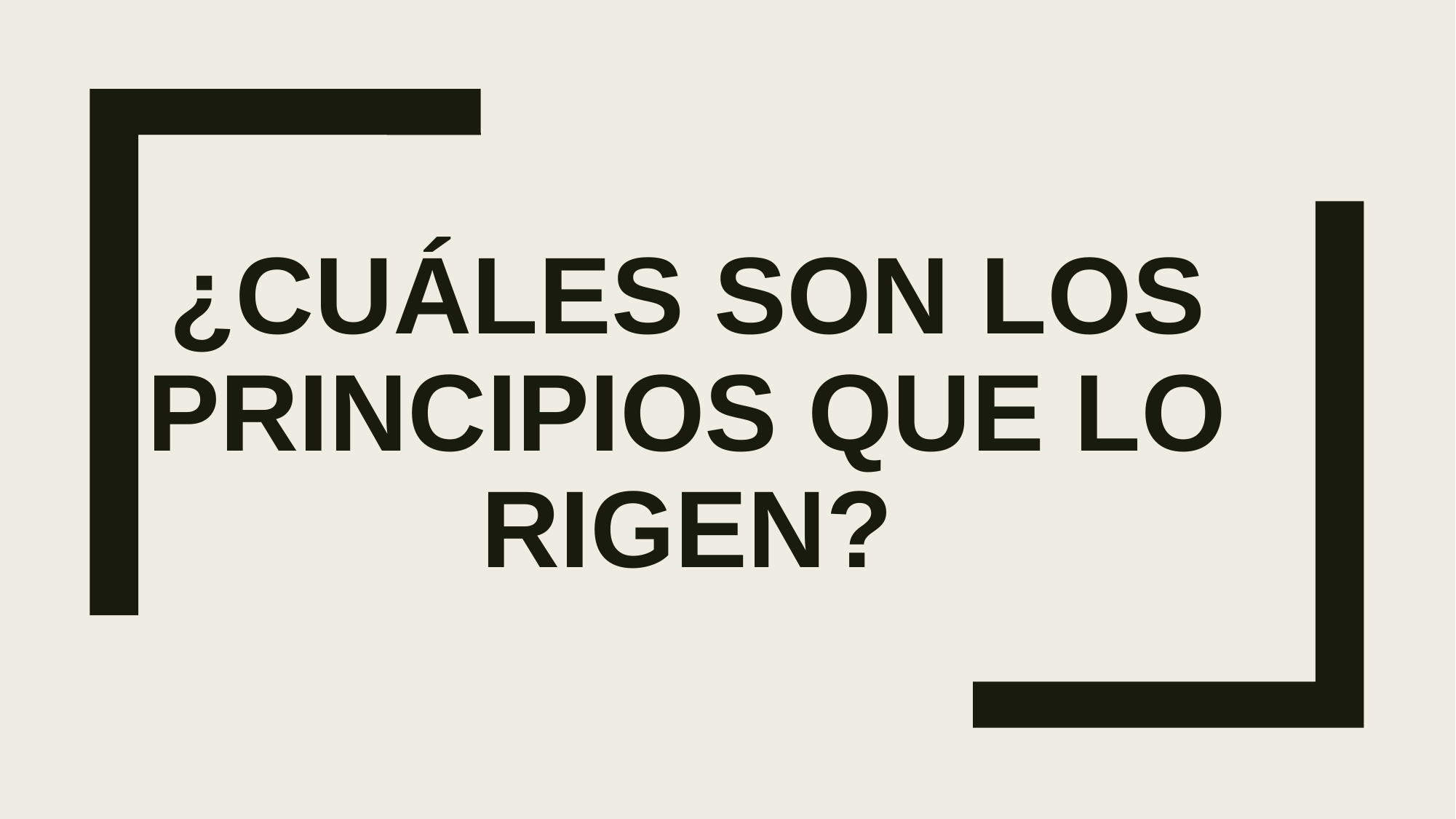

# ¿Cuáles son los principios que lo rigen?